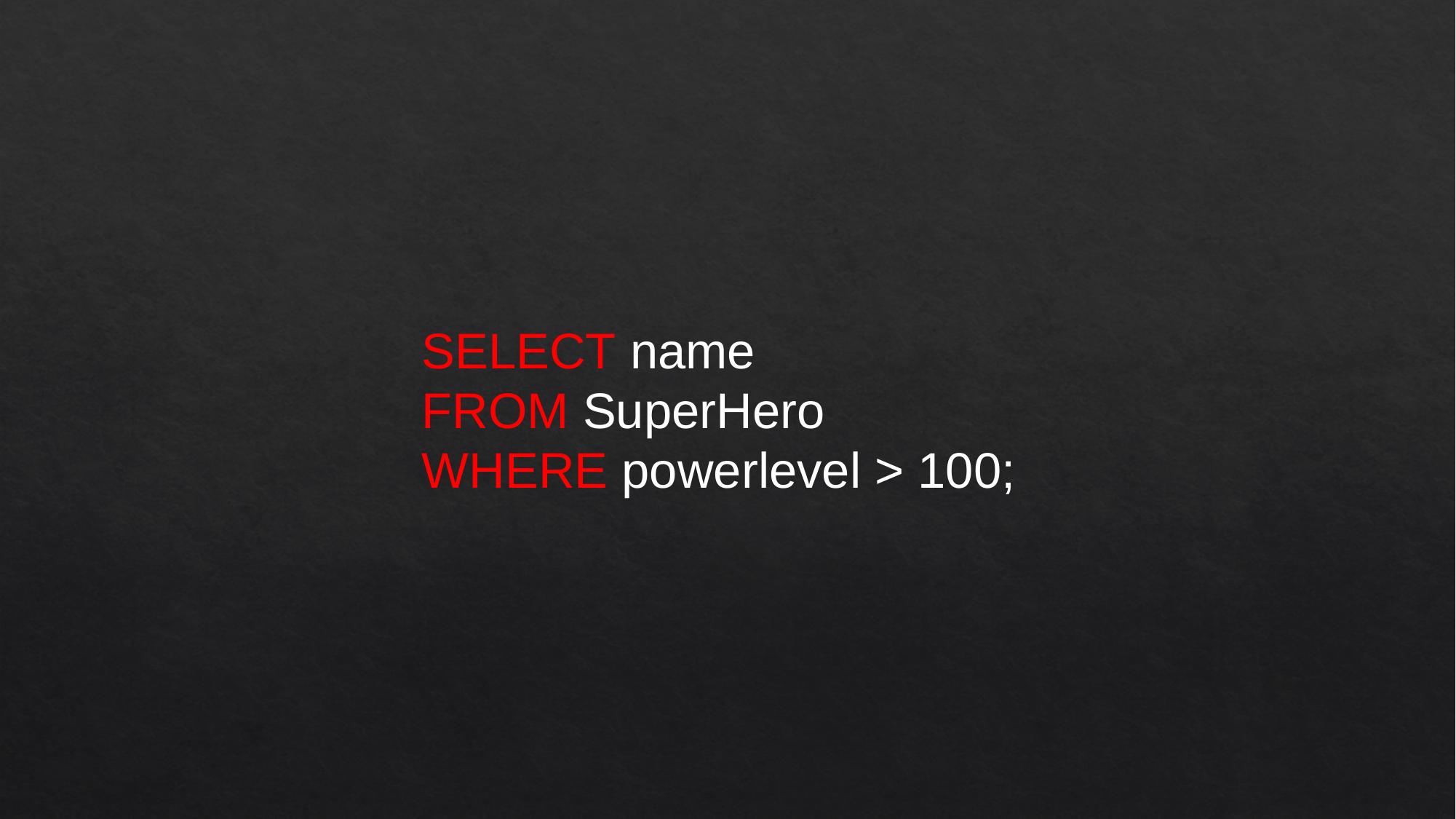

SELECT name
FROM SuperHero
WHERE powerlevel > 100;